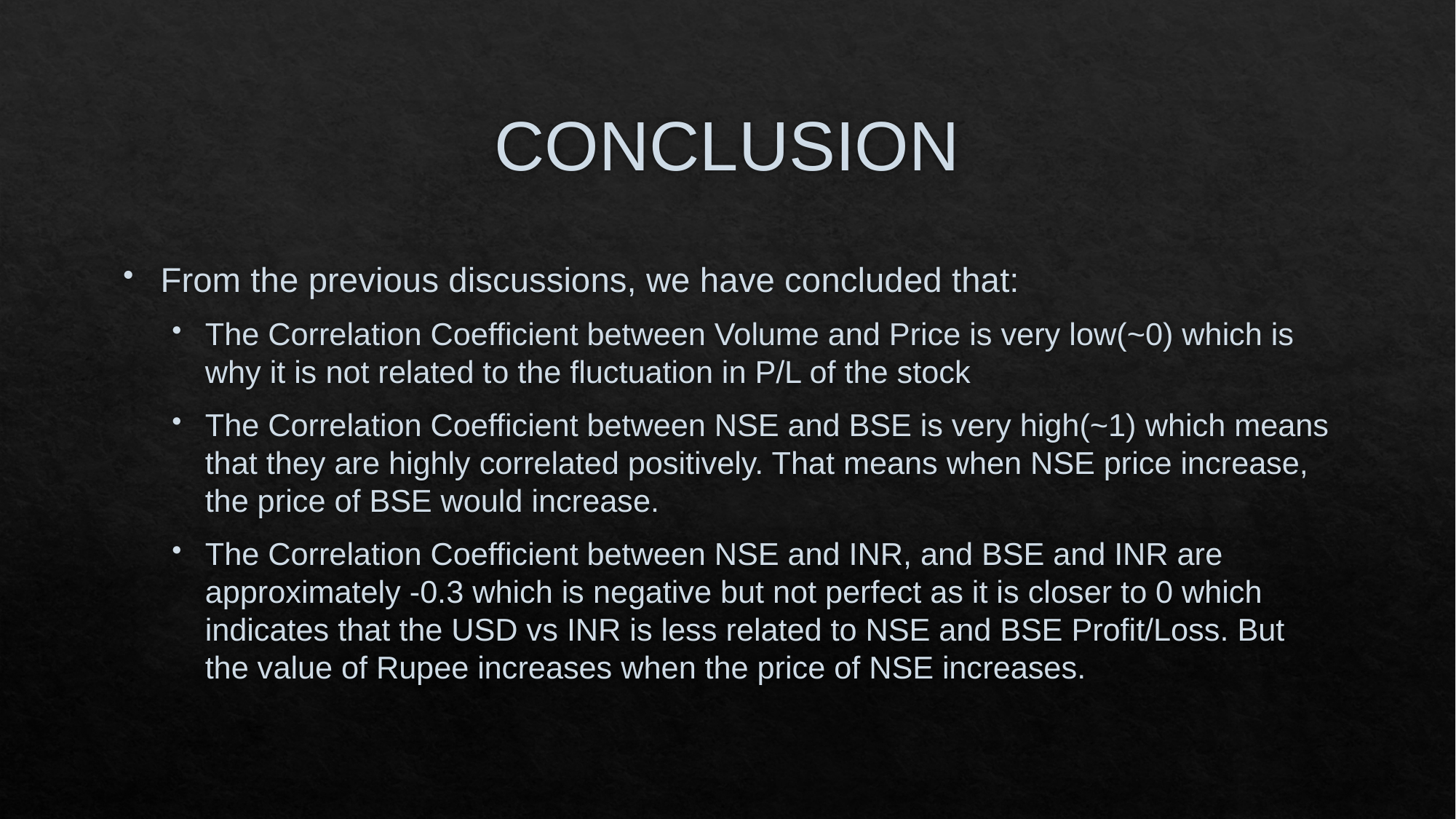

# CONCLUSION
From the previous discussions, we have concluded that:
The Correlation Coefficient between Volume and Price is very low(~0) which is why it is not related to the fluctuation in P/L of the stock
The Correlation Coefficient between NSE and BSE is very high(~1) which means that they are highly correlated positively. That means when NSE price increase, the price of BSE would increase.
The Correlation Coefficient between NSE and INR, and BSE and INR are approximately -0.3 which is negative but not perfect as it is closer to 0 which indicates that the USD vs INR is less related to NSE and BSE Profit/Loss. But the value of Rupee increases when the price of NSE increases.